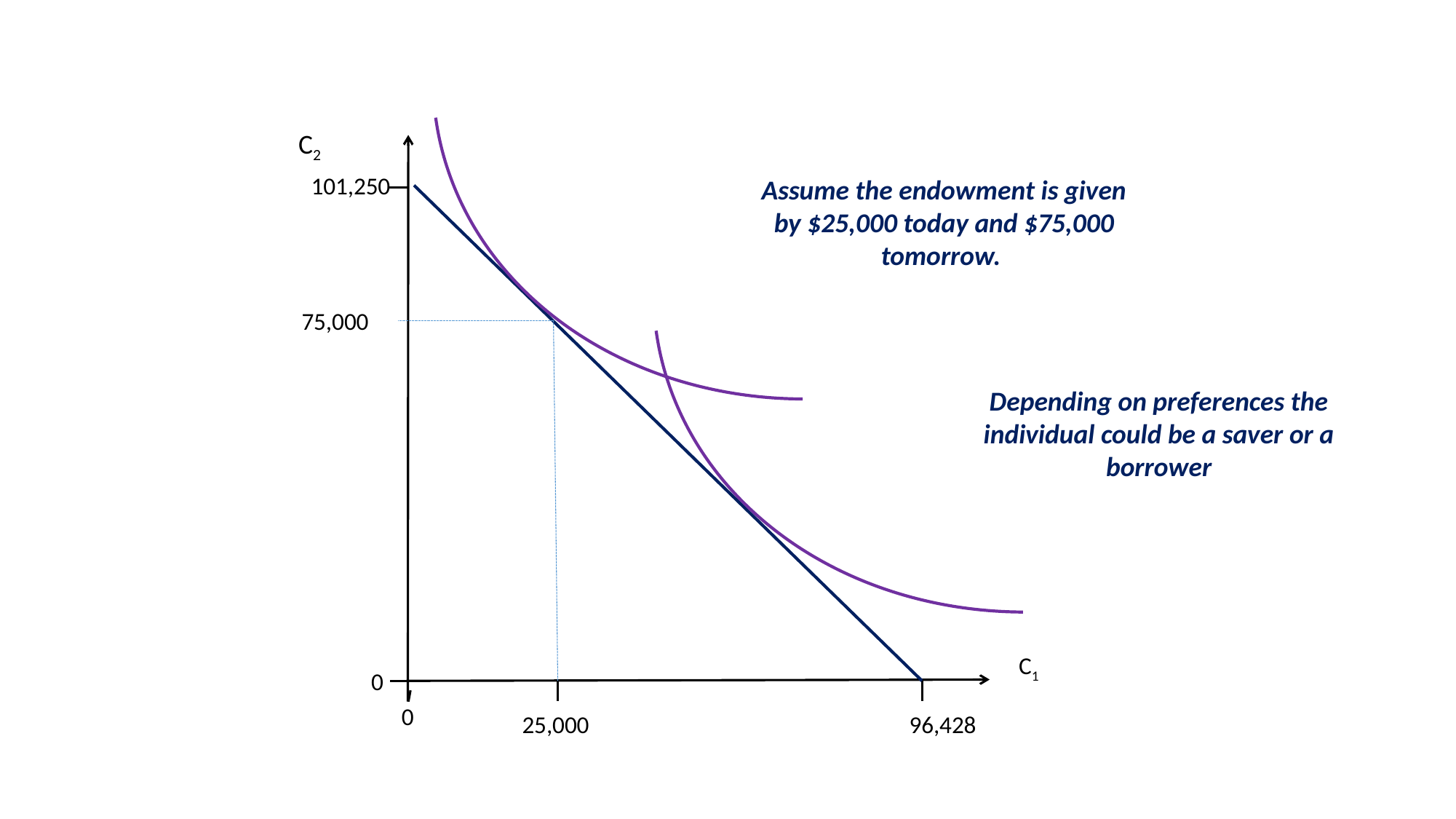

C2
101,250
Assume the endowment is given by $25,000 today and $75,000 tomorrow.
75,000
Depending on preferences the individual could be a saver or a borrower
C1
0
0
25,000
96,428